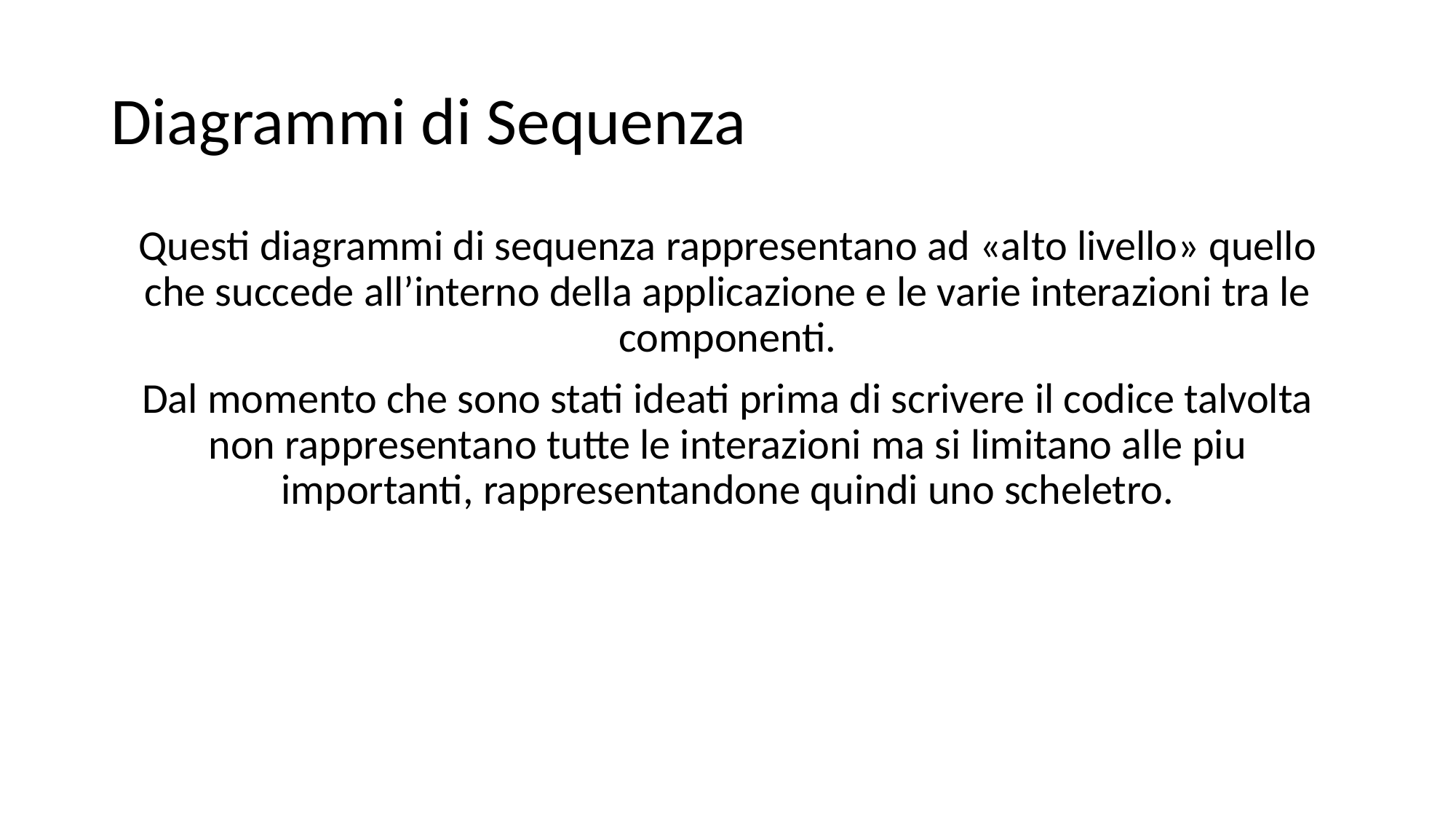

# Diagrammi di Sequenza
Questi diagrammi di sequenza rappresentano ad «alto livello» quello che succede all’interno della applicazione e le varie interazioni tra le componenti.
Dal momento che sono stati ideati prima di scrivere il codice talvolta non rappresentano tutte le interazioni ma si limitano alle piu importanti, rappresentandone quindi uno scheletro.